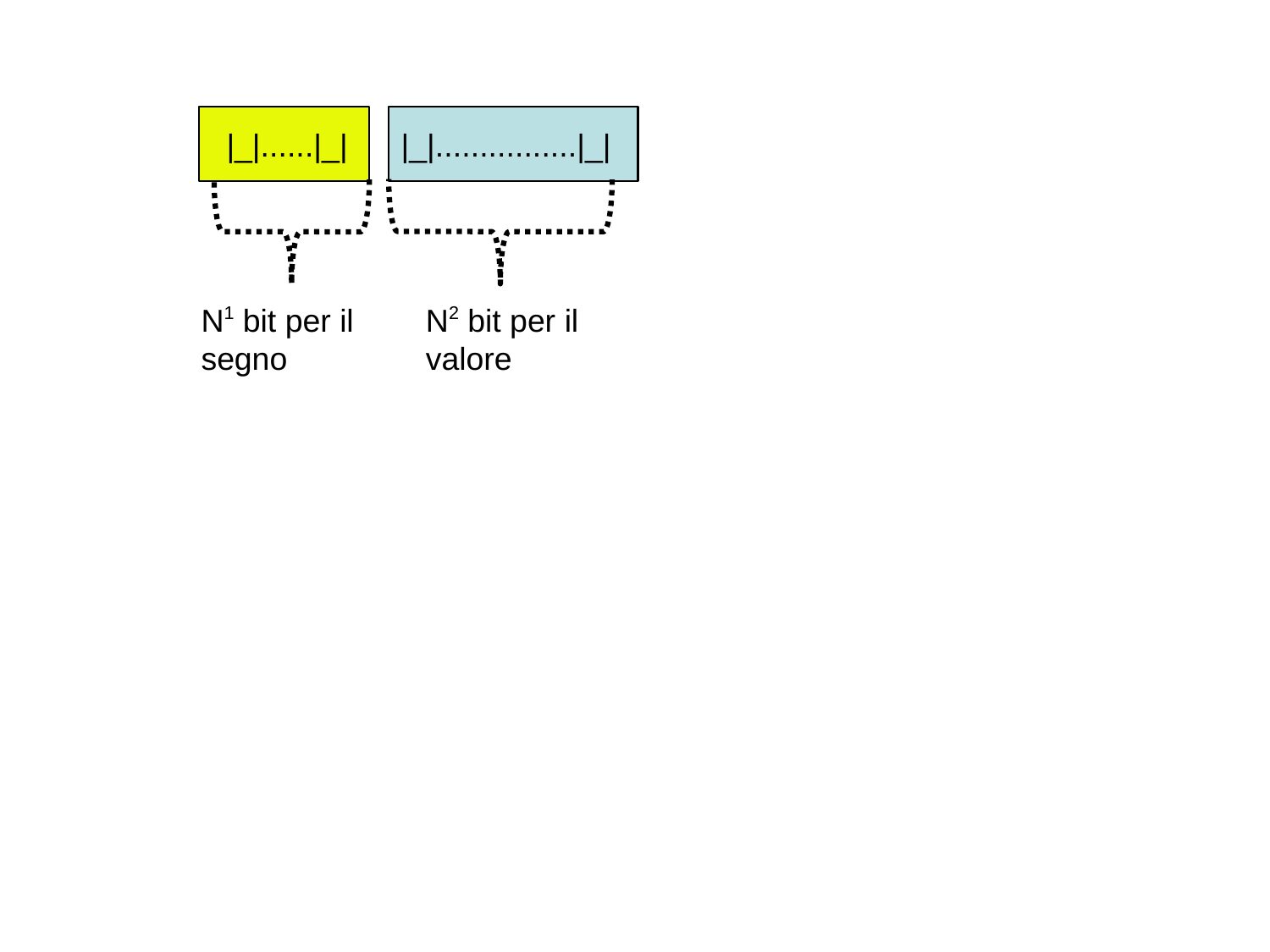

|_|......|_|
|_|................|_|

N1 bit per il segno
N2 bit per il valore